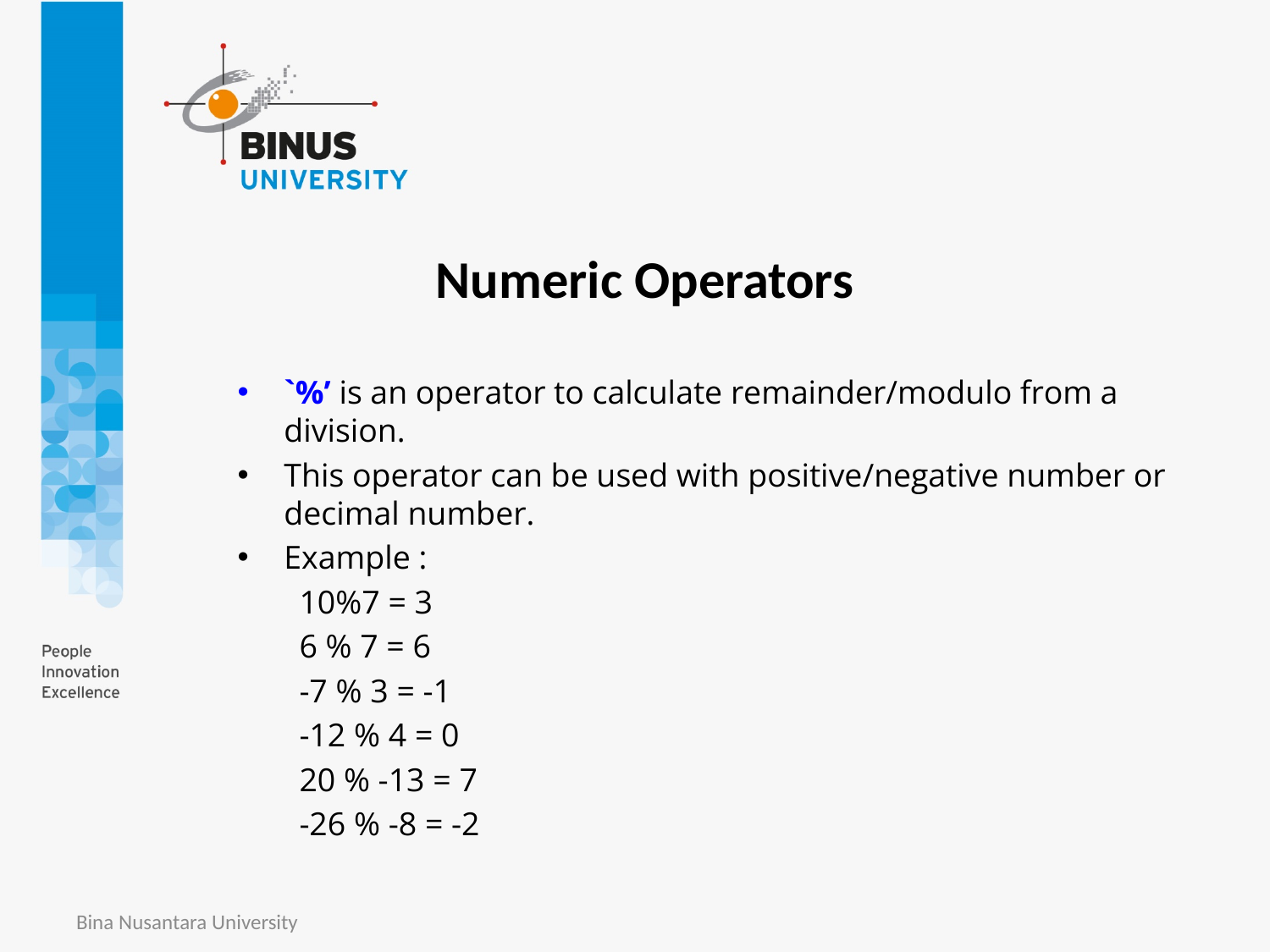

Numeric Operators
`%’ is an operator to calculate remainder/modulo from a division.
This operator can be used with positive/negative number or decimal number.
Example :
10%7 = 3
6 % 7 = 6
-7 % 3 = -1
-12 % 4 = 0
20 % -13 = 7
-26 % -8 = -2
Bina Nusantara University